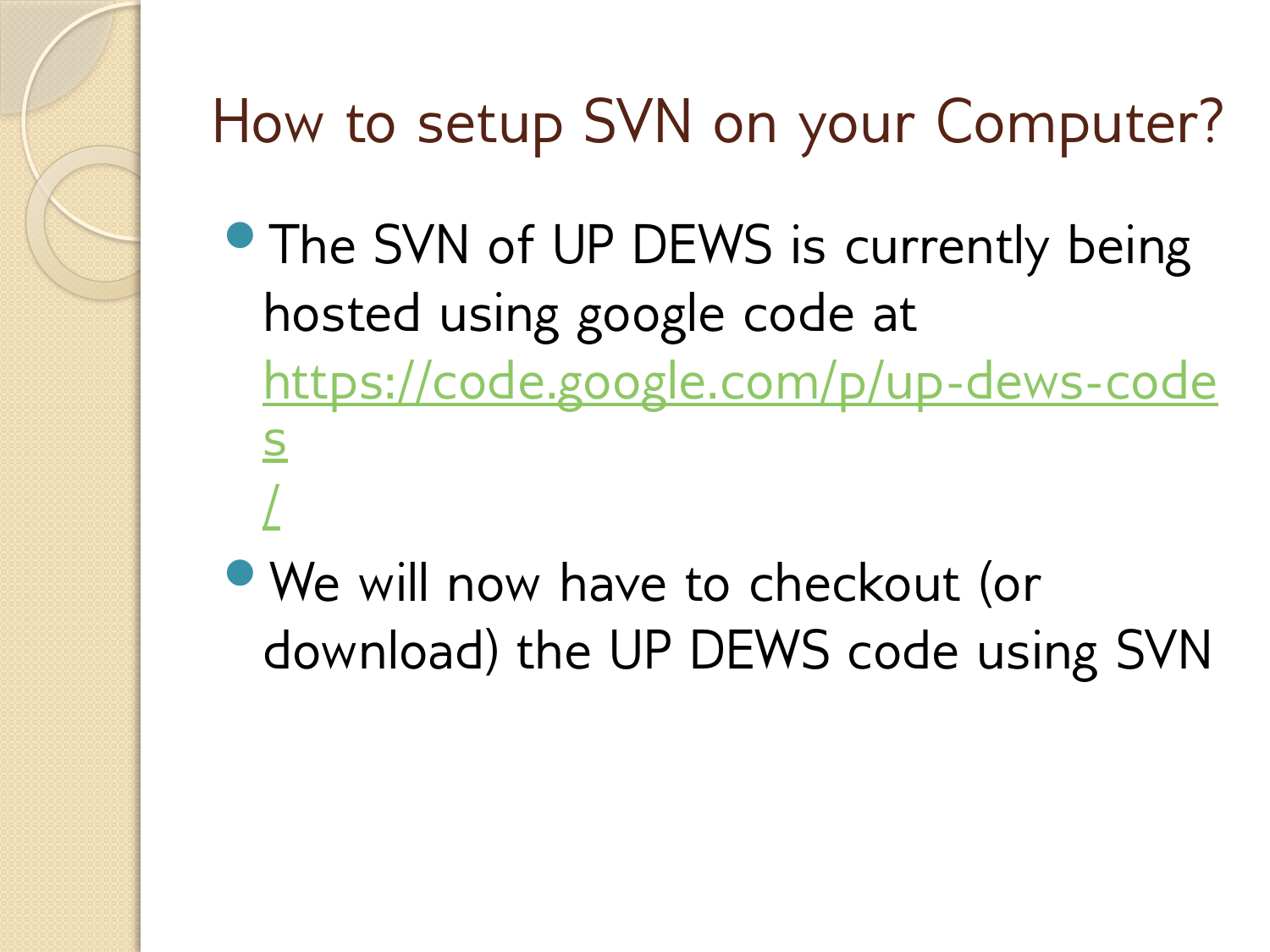

# How to setup SVN on your Computer?
The SVN of UP DEWS is currently being hosted using google code at https://code.google.com/p/up-dews-codes/
We will now have to checkout (or download) the UP DEWS code using SVN